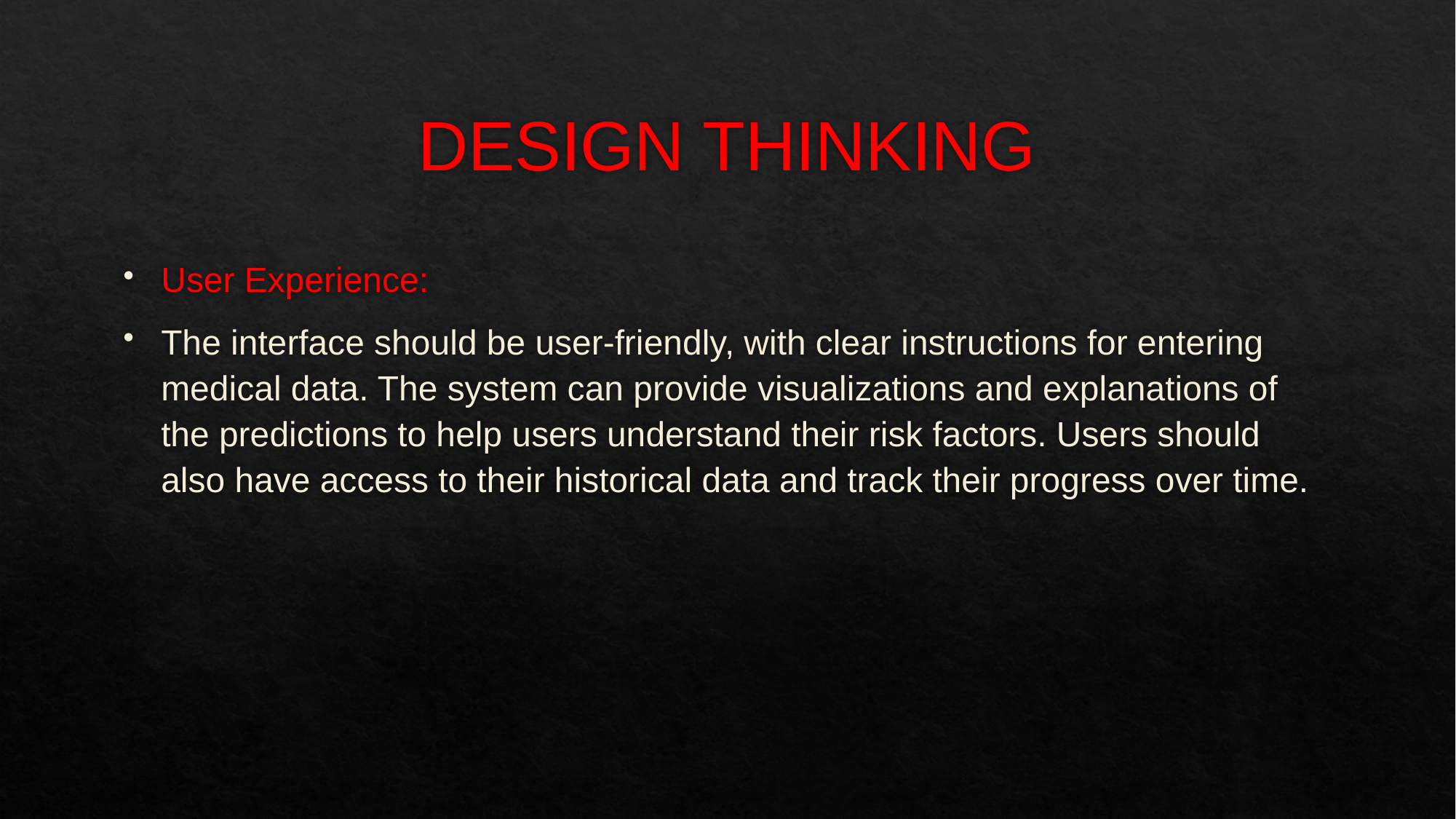

# DESIGN THINKING
User Experience:
The interface should be user-friendly, with clear instructions for entering medical data. The system can provide visualizations and explanations of the predictions to help users understand their risk factors. Users should also have access to their historical data and track their progress over time.